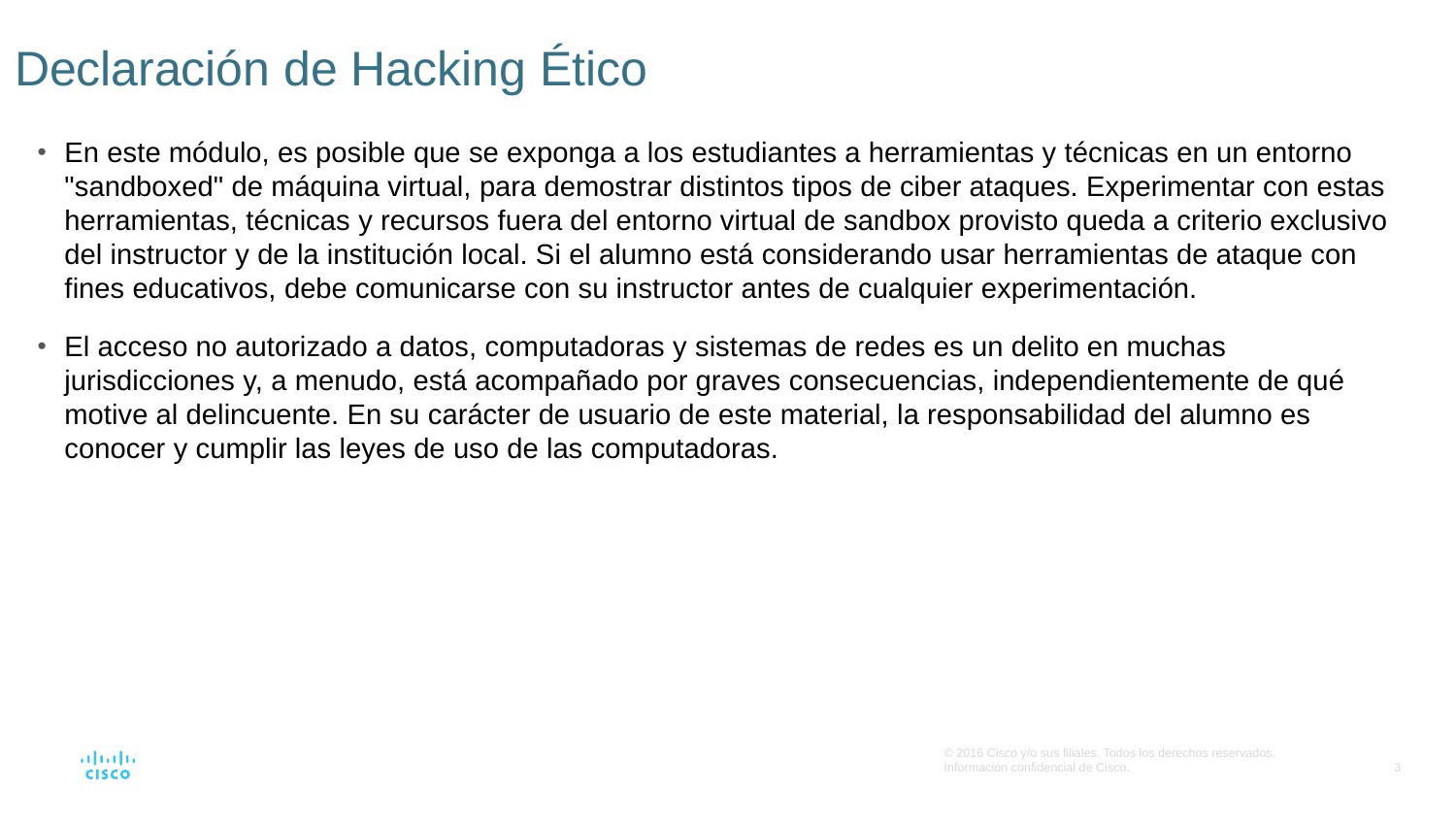

# Declaración de Hacking Ético
En este módulo, es posible que se exponga a los estudiantes a herramientas y técnicas en un entorno "sandboxed" de máquina virtual, para demostrar distintos tipos de ciber ataques. Experimentar con estas herramientas, técnicas y recursos fuera del entorno virtual de sandbox provisto queda a criterio exclusivo del instructor y de la institución local. Si el alumno está considerando usar herramientas de ataque con fines educativos, debe comunicarse con su instructor antes de cualquier experimentación.
El acceso no autorizado a datos, computadoras y sistemas de redes es un delito en muchas jurisdicciones y, a menudo, está acompañado por graves consecuencias, independientemente de qué motive al delincuente. En su carácter de usuario de este material, la responsabilidad del alumno es conocer y cumplir las leyes de uso de las computadoras.